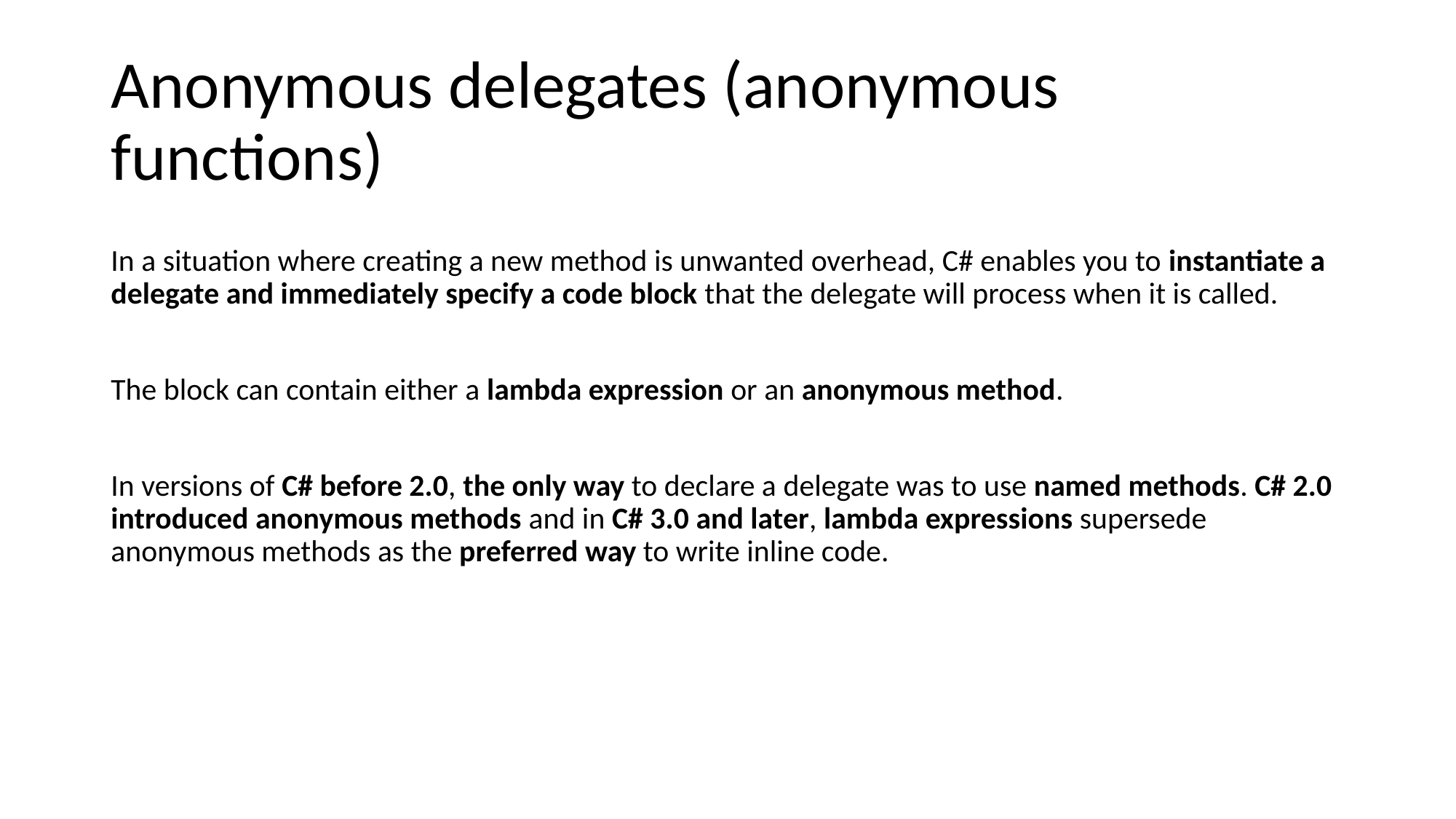

# Anonymous delegates (anonymous functions)
In a situation where creating a new method is unwanted overhead, C# enables you to instantiate a delegate and immediately specify a code block that the delegate will process when it is called.

The block can contain either a lambda expression or an anonymous method.

In versions of C# before 2.0, the only way to declare a delegate was to use named methods. C# 2.0 introduced anonymous methods and in C# 3.0 and later, lambda expressions supersede anonymous methods as the preferred way to write inline code.